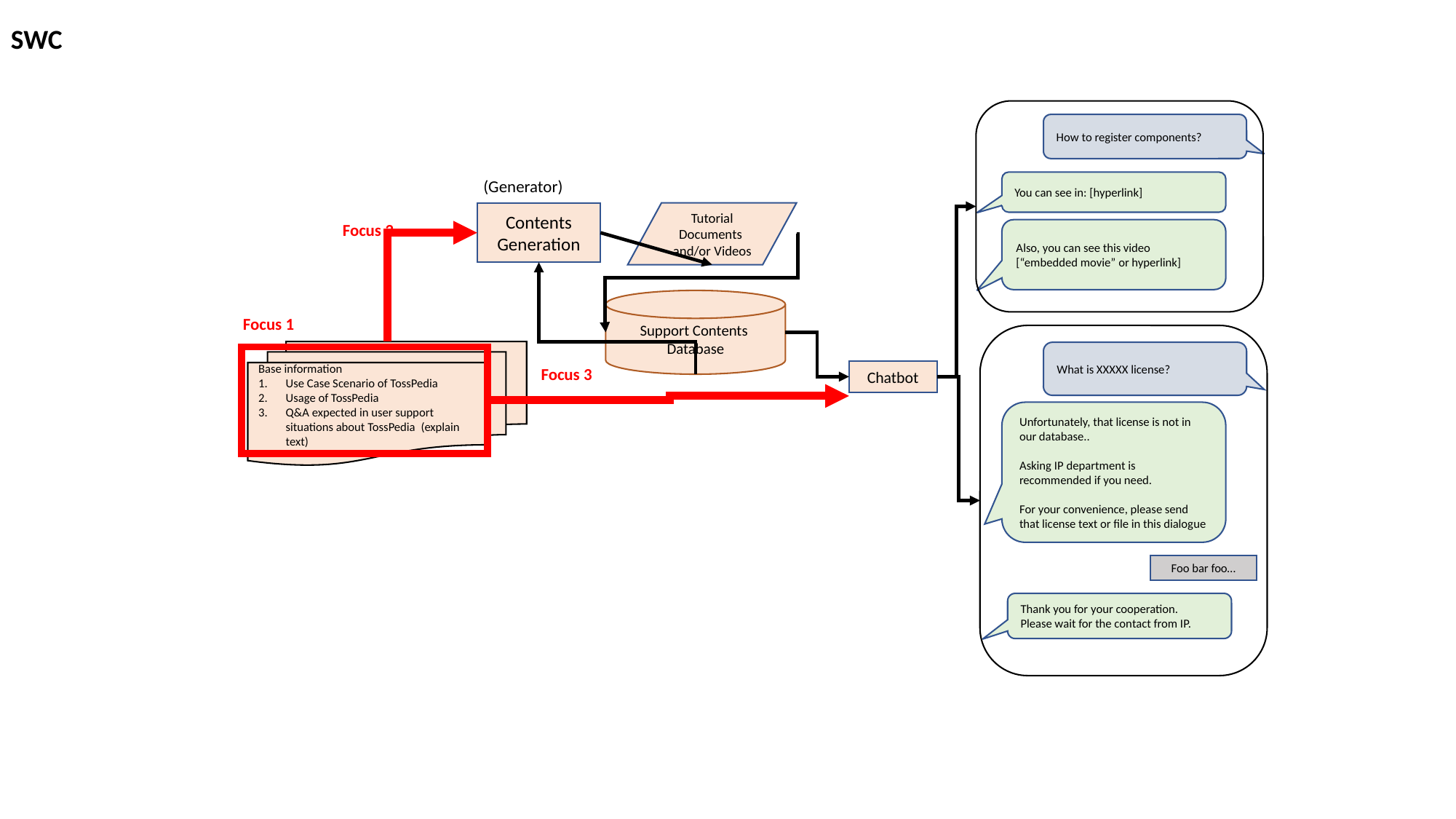

SWC

How to register components?
You can see in: [hyperlink]
Also, you can see this video
[“embedded movie” or hyperlink]
(Generator)
Tutorial
Documents
and/or Videos
Contents Generation
Focus 2
Support Contents
Database
Focus 1

Base information
Use Case Scenario of TossPedia
Usage of TossPedia
Q&A expected in user support situations about TossPedia  (explain text)

What is XXXXX license?

Focus 3
Chatbot
Unfortunately, that license is not in our database..

Asking IP department is recommended if you need.

For your convenience, please send that license text or file in this dialogue
Foo bar foo…
Thank you for your cooperation.
Please wait for the contact from IP.